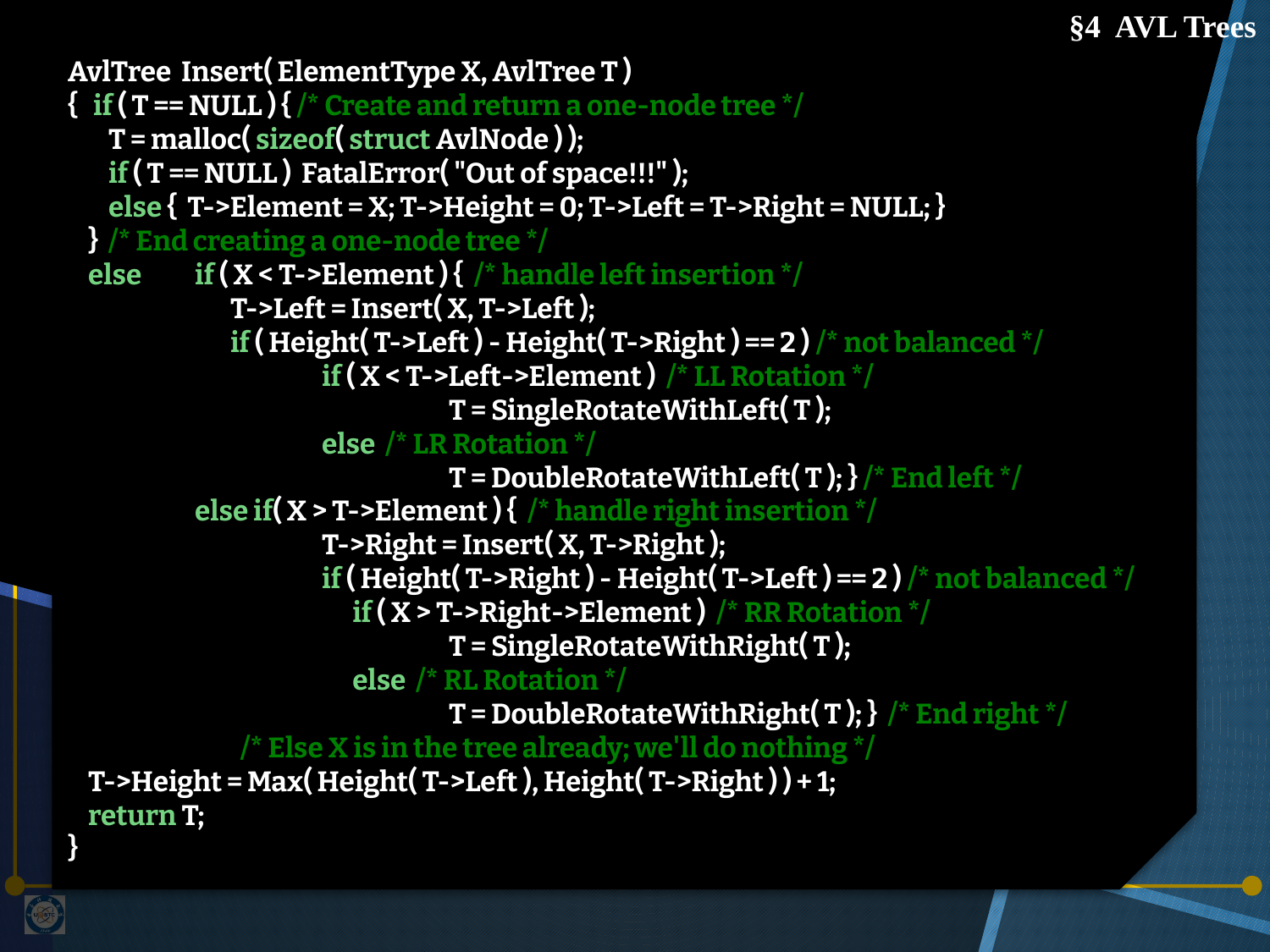

§4  AVL Trees
AvlTree  Insert( ElementType X, AvlTree T )
{   if ( T == NULL ) { /* Create and return a one-node tree */
        T = malloc( sizeof( struct AvlNode ) );
        if ( T == NULL )  FatalError( "Out of space!!!" );
        else {  T->Element = X; T->Height = 0; T->Left = T->Right = NULL; }
    }  /* End creating a one-node tree */
    else	if ( X < T->Element ) {  /* handle left insertion */
	       T->Left = Insert( X, T->Left );
	       if ( Height( T->Left ) - Height( T->Right ) == 2 ) /* not balanced */
	        	if ( X < T->Left->Element )  /* LL Rotation */
			T = SingleRotateWithLeft( T );
	        	else  /* LR Rotation */
			T = DoubleRotateWithLeft( T ); } /* End left */
	else if( X > T->Element ) {  /* handle right insertion */
		T->Right = Insert( X, T->Right );
		if ( Height( T->Right ) - Height( T->Left ) == 2 ) /* not balanced */
		      if ( X > T->Right->Element )  /* RR Rotation */
			T = SingleRotateWithRight( T );
		      else  /* RL Rotation */
			T = DoubleRotateWithRight( T ); }  /* End right */
	         /* Else X is in the tree already; we'll do nothing */
    T->Height = Max( Height( T->Left ), Height( T->Right ) ) + 1;
    return T;
}
11